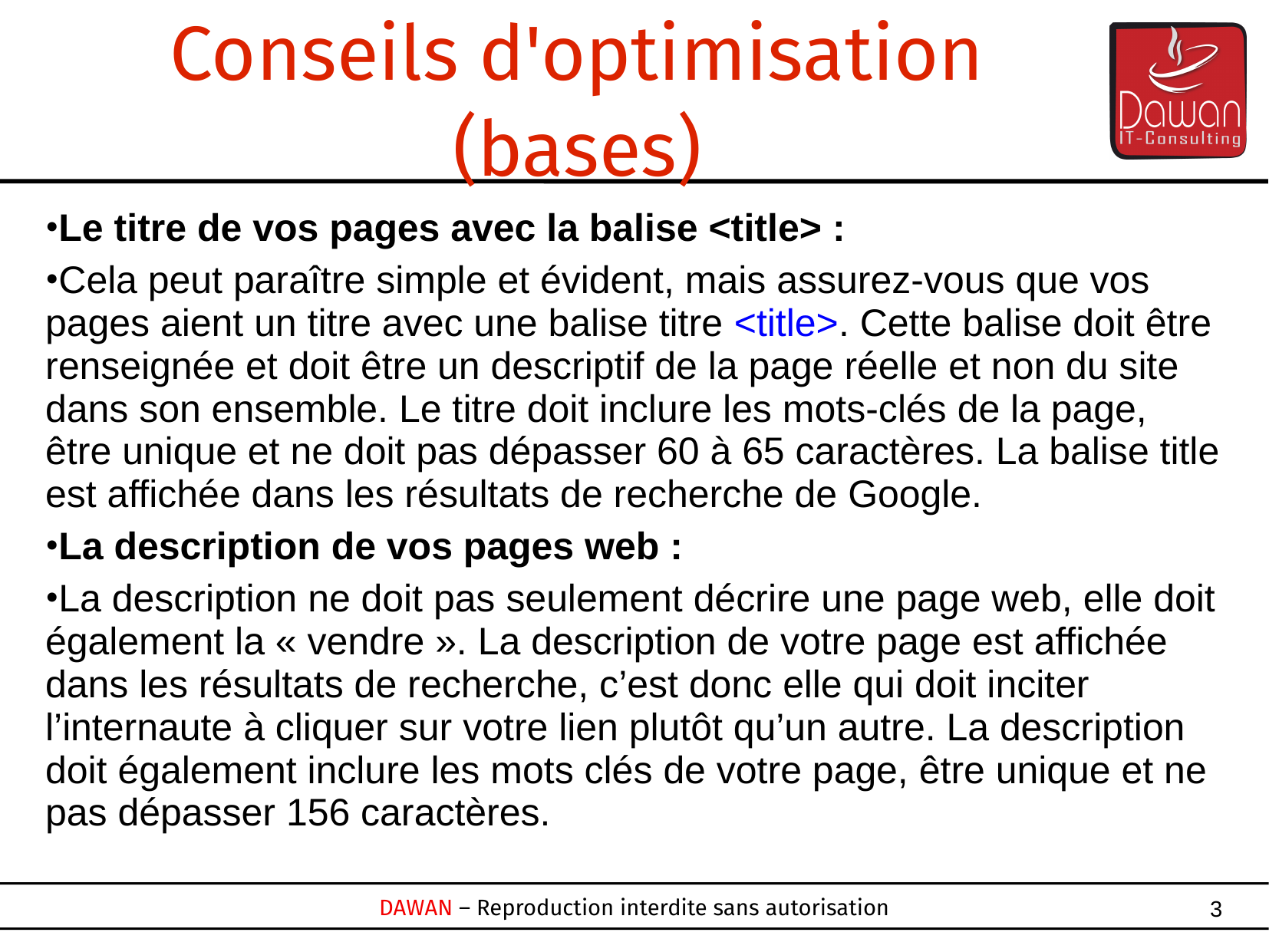

Conseils d'optimisation (bases)
Le titre de vos pages avec la balise <title> :
Cela peut paraître simple et évident, mais assurez-vous que vos pages aient un titre avec une balise titre <title>. Cette balise doit être renseignée et doit être un descriptif de la page réelle et non du site dans son ensemble. Le titre doit inclure les mots-clés de la page, être unique et ne doit pas dépasser 60 à 65 caractères. La balise title est affichée dans les résultats de recherche de Google.
La description de vos pages web :
La description ne doit pas seulement décrire une page web, elle doit également la « vendre ». La description de votre page est affichée dans les résultats de recherche, c’est donc elle qui doit inciter l’internaute à cliquer sur votre lien plutôt qu’un autre. La description doit également inclure les mots clés de votre page, être unique et ne pas dépasser 156 caractères.
3